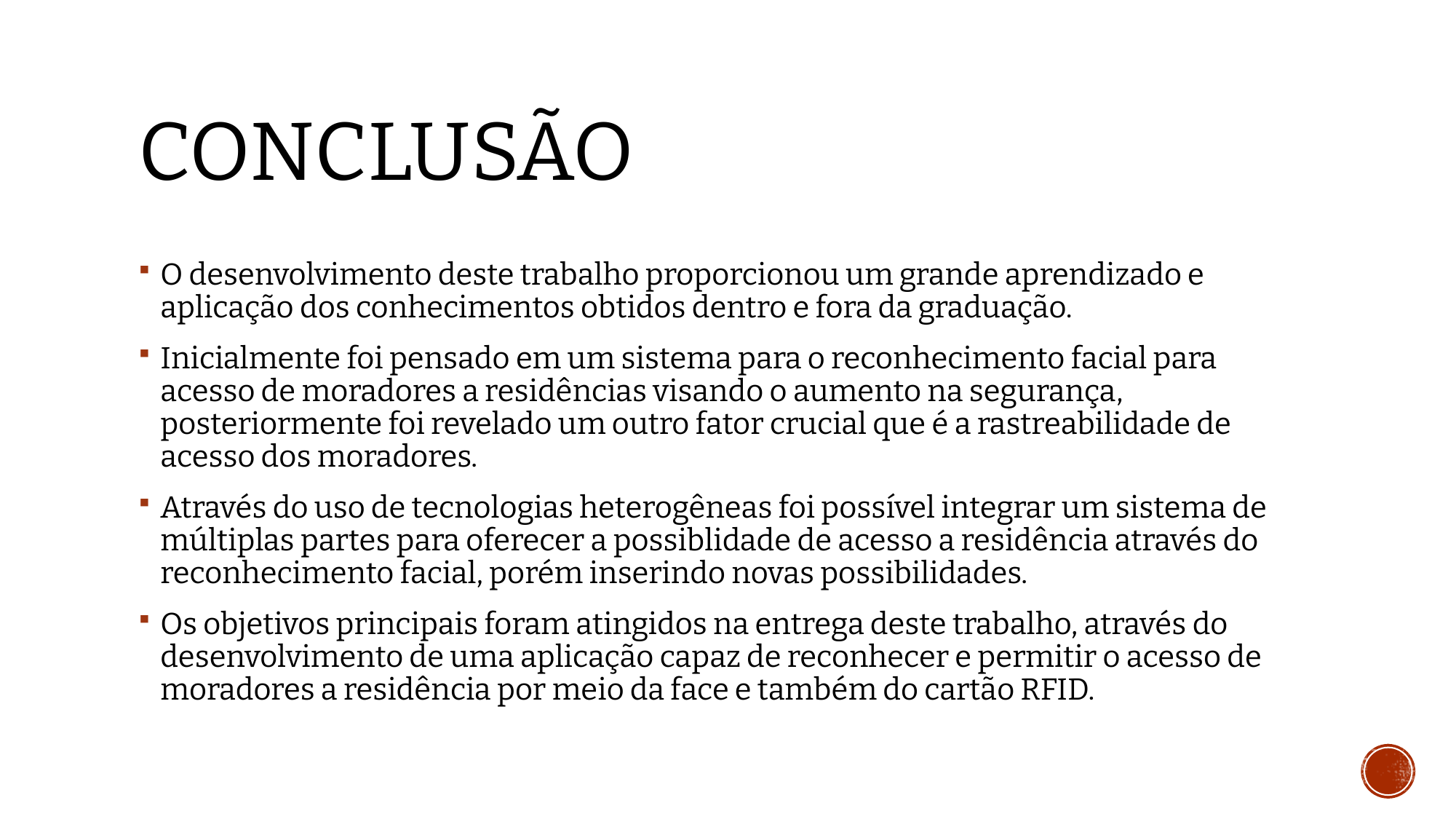

# Conclusão
O desenvolvimento deste trabalho proporcionou um grande aprendizado e aplicação dos conhecimentos obtidos dentro e fora da graduação.
Inicialmente foi pensado em um sistema para o reconhecimento facial para acesso de moradores a residências visando o aumento na segurança, posteriormente foi revelado um outro fator crucial que é a rastreabilidade de acesso dos moradores.
Através do uso de tecnologias heterogêneas foi possível integrar um sistema de múltiplas partes para oferecer a possiblidade de acesso a residência através do reconhecimento facial, porém inserindo novas possibilidades.
Os objetivos principais foram atingidos na entrega deste trabalho, através do desenvolvimento de uma aplicação capaz de reconhecer e permitir o acesso de moradores a residência por meio da face e também do cartão RFID.